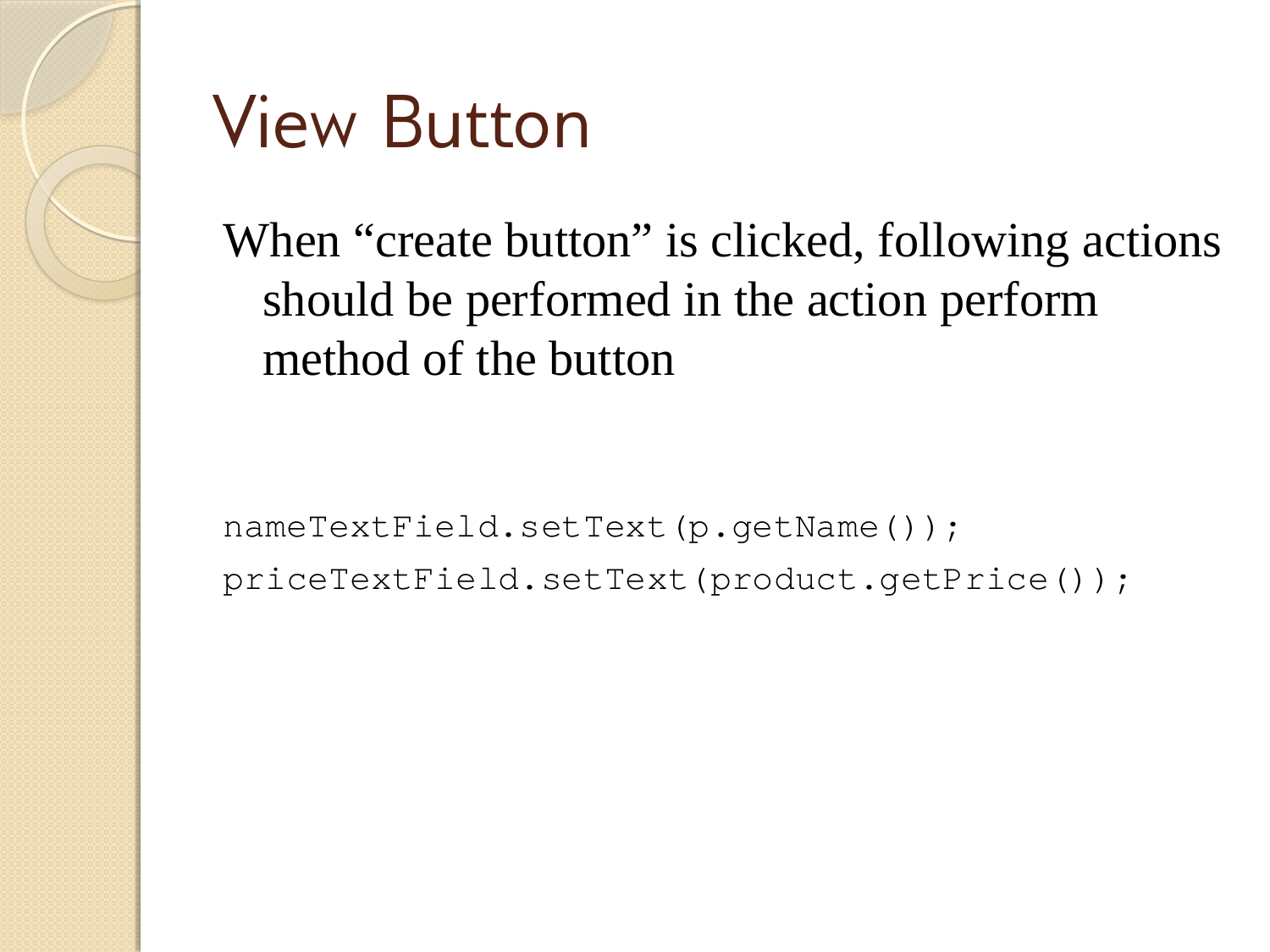

# View Button
When “create button” is clicked, following actions should be performed in the action perform method of the button

nameTextField.setText(p.getName());
priceTextField.setText(product.getPrice());